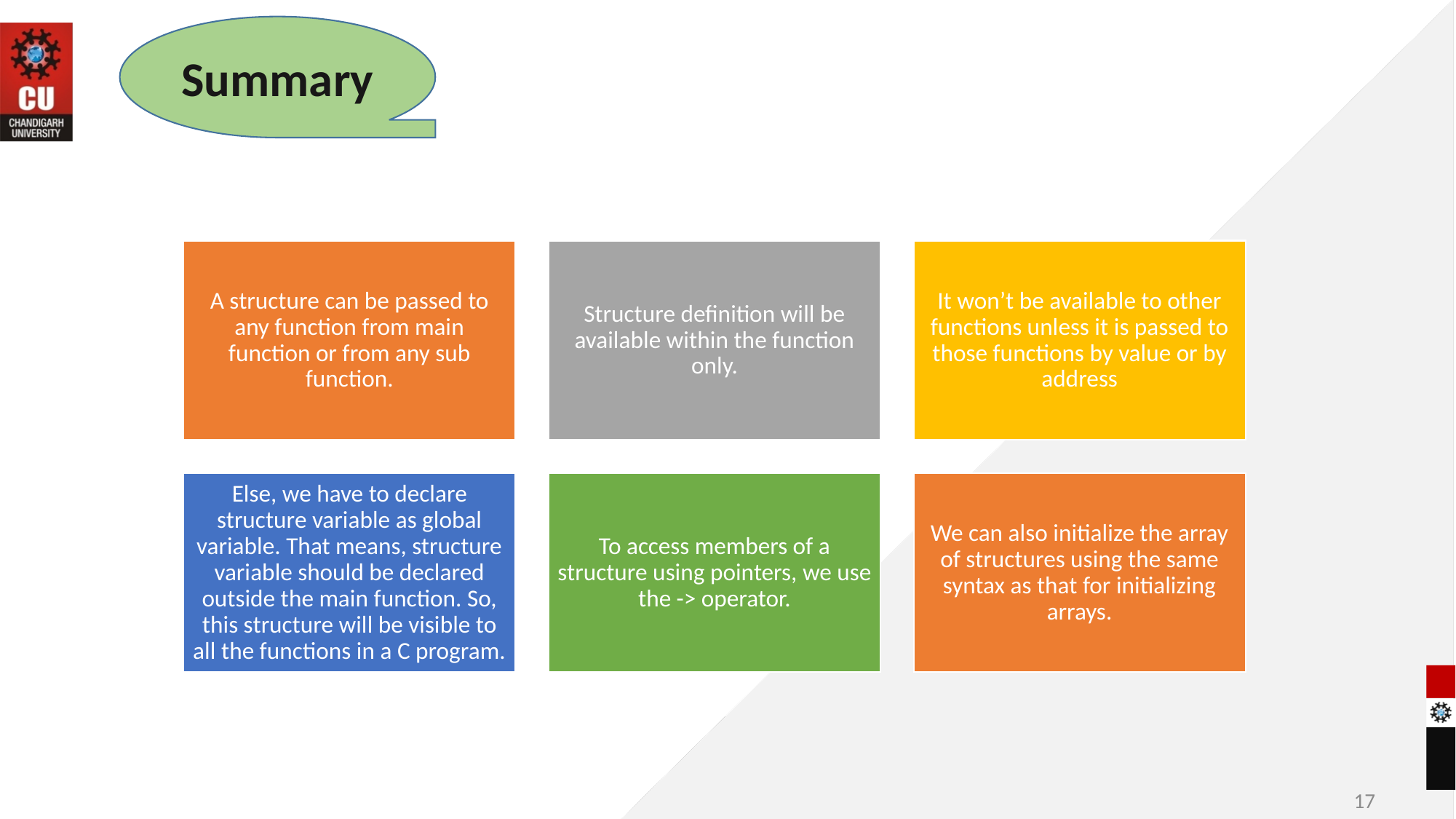

Summary
A structure can be passed to any function from main function or from any sub function.
Structure definition will be available within the function only.
It won’t be available to other functions unless it is passed to those functions by value or by address
Else, we have to declare structure variable as global variable. That means, structure variable should be declared outside the main function. So, this structure will be visible to all the functions in a C program.
To access members of a structure using pointers, we use the -> operator.
We can also initialize the array of structures using the same syntax as that for initializing arrays.

17